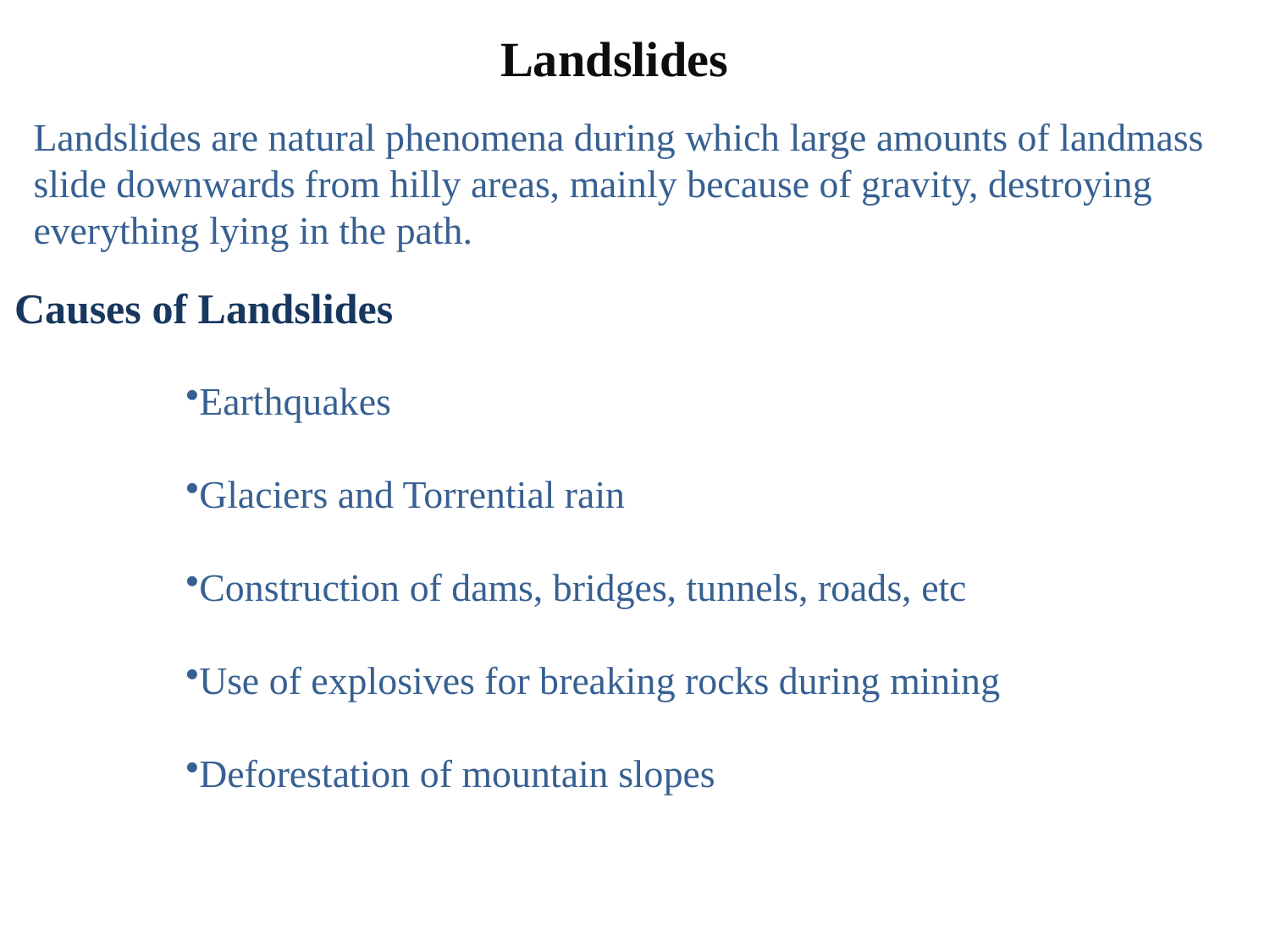

Landslides
Landslides are natural phenomena during which large amounts of landmass slide downwards from hilly areas, mainly because of gravity, destroying everything lying in the path.
Causes of Landslides
Earthquakes

Glaciers and Torrential rain

Construction of dams, bridges, tunnels, roads, etc

Use of explosives for breaking rocks during mining

Deforestation of mountain slopes